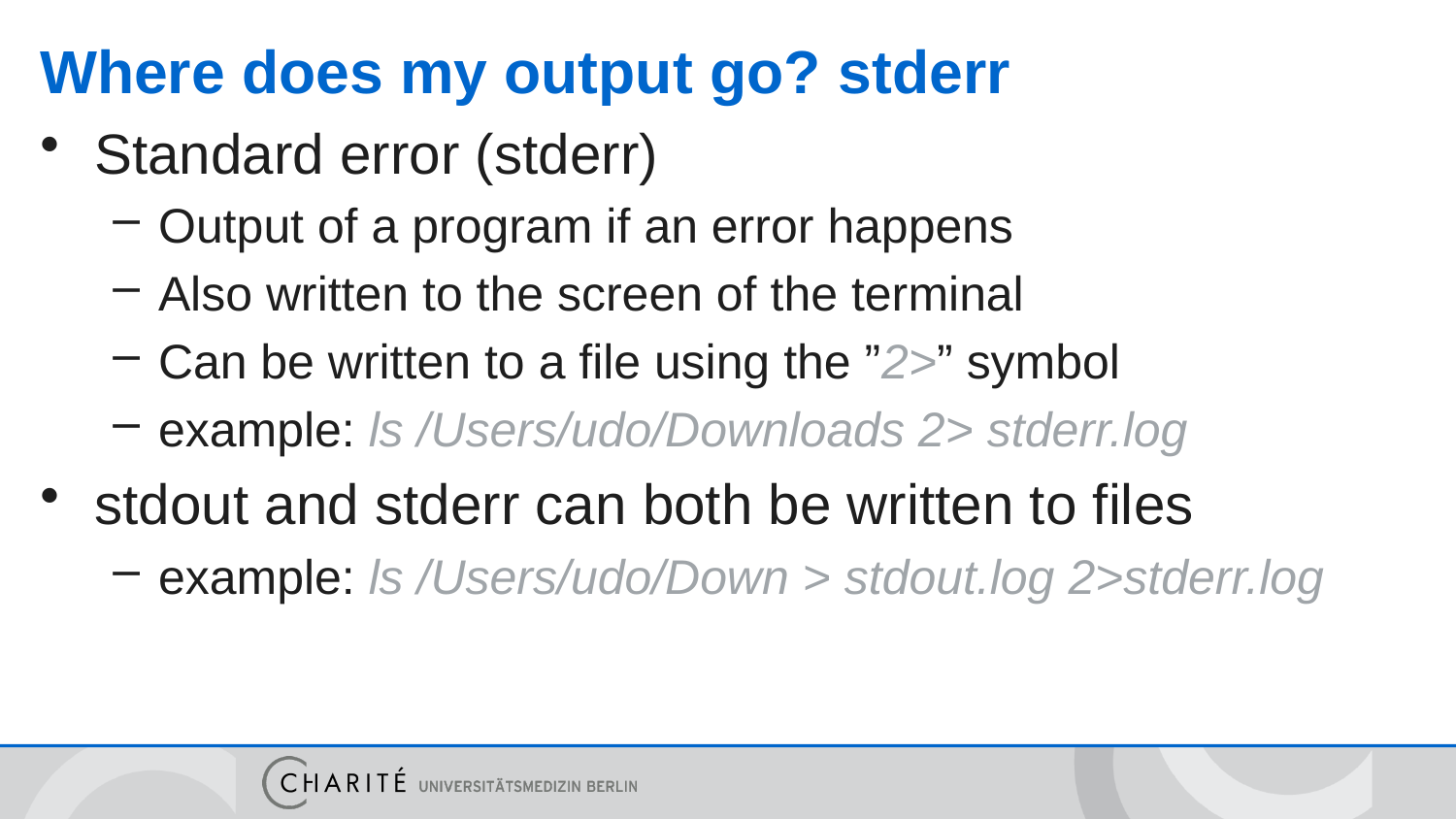

# Where does my output go? stderr
Standard error (stderr)
Output of a program if an error happens
Also written to the screen of the terminal
Can be written to a file using the ”2>” symbol
example: ls /Users/udo/Downloads 2> stderr.log
stdout and stderr can both be written to files
example: ls /Users/udo/Down > stdout.log 2>stderr.log